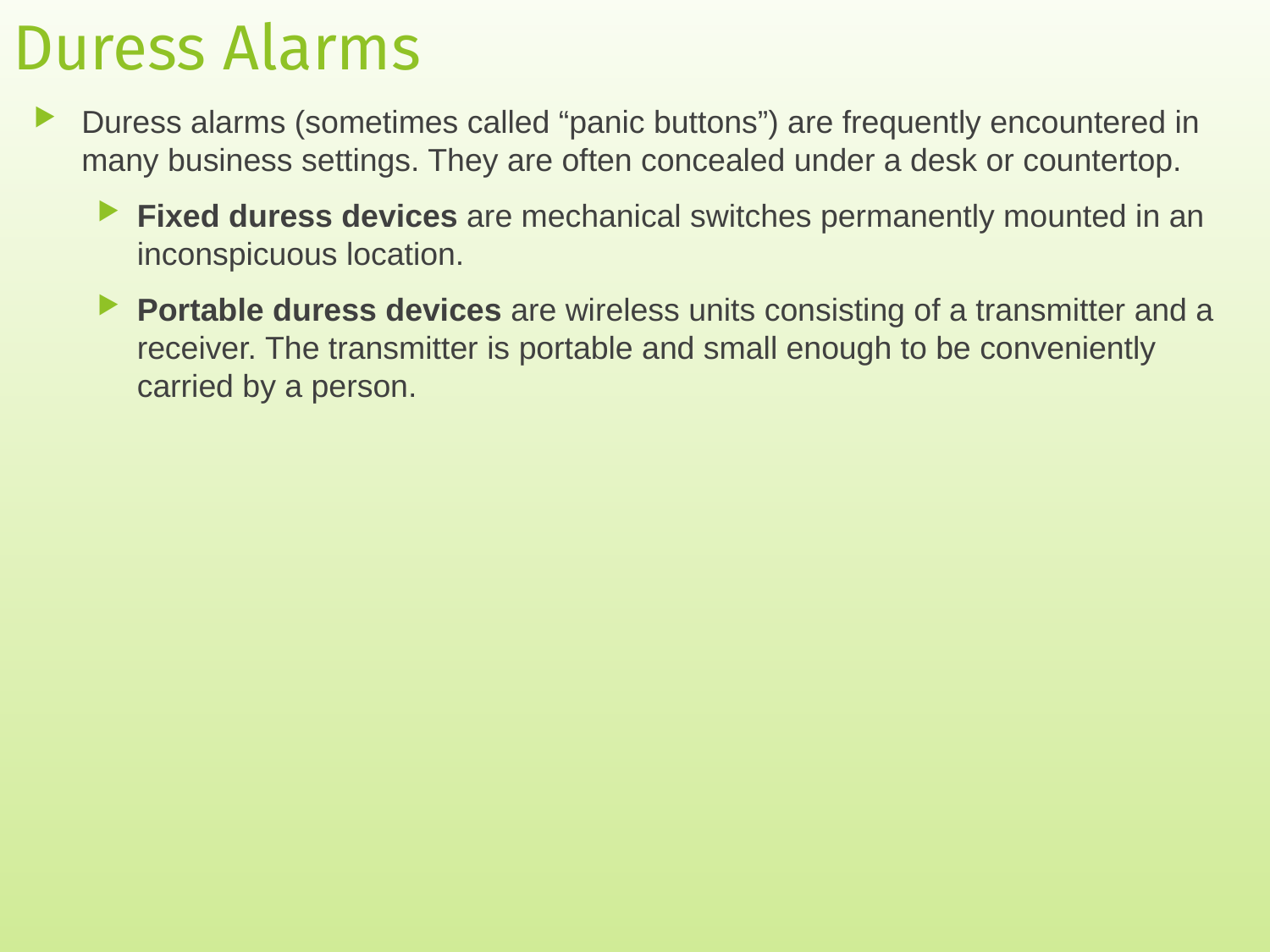

# Duress Alarms
Duress alarms (sometimes called “panic buttons”) are frequently encountered in many business settings. They are often concealed under a desk or countertop.
Fixed duress devices are mechanical switches permanently mounted in an inconspicuous location.
Portable duress devices are wireless units consisting of a transmitter and a receiver. The transmitter is portable and small enough to be conveniently carried by a person.

10